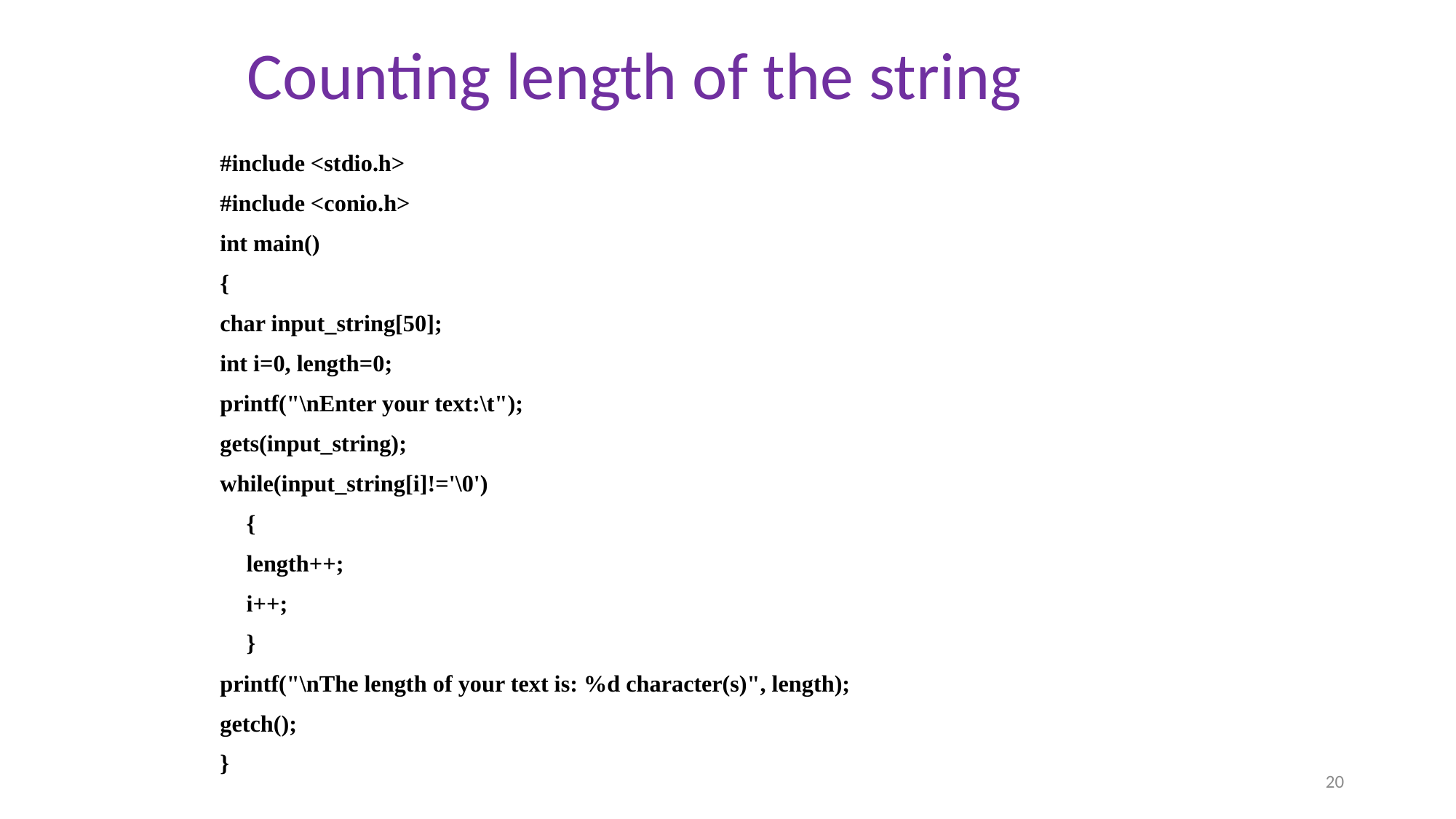

# Counting length of the string
#include <stdio.h>
#include <conio.h>
int main()
{
char input_string[50];
int i=0, length=0;
printf("\nEnter your text:\t");
gets(input_string);
while(input_string[i]!='\0')
	{
		length++;
		i++;
	}
printf("\nThe length of your text is: %d character(s)", length);
getch();
}
20